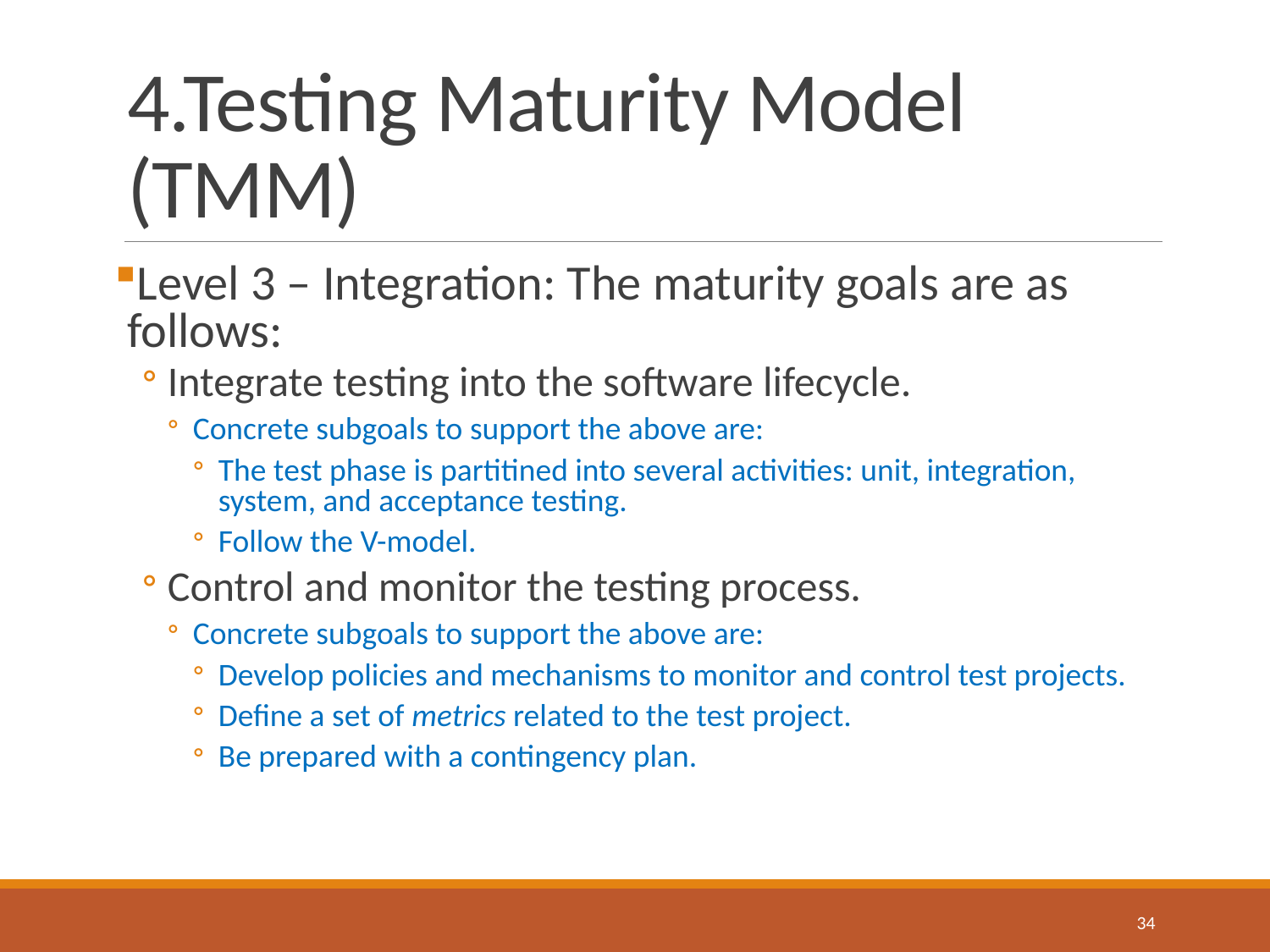

# 4.Testing Maturity Model (TMM)
Level 3 – Integration: The maturity goals are as follows:
Integrate testing into the software lifecycle.
Concrete subgoals to support the above are:
The test phase is partitined into several activities: unit, integration, system, and acceptance testing.
Follow the V-model.
Control and monitor the testing process.
Concrete subgoals to support the above are:
Develop policies and mechanisms to monitor and control test projects.
Define a set of metrics related to the test project.
Be prepared with a contingency plan.

34